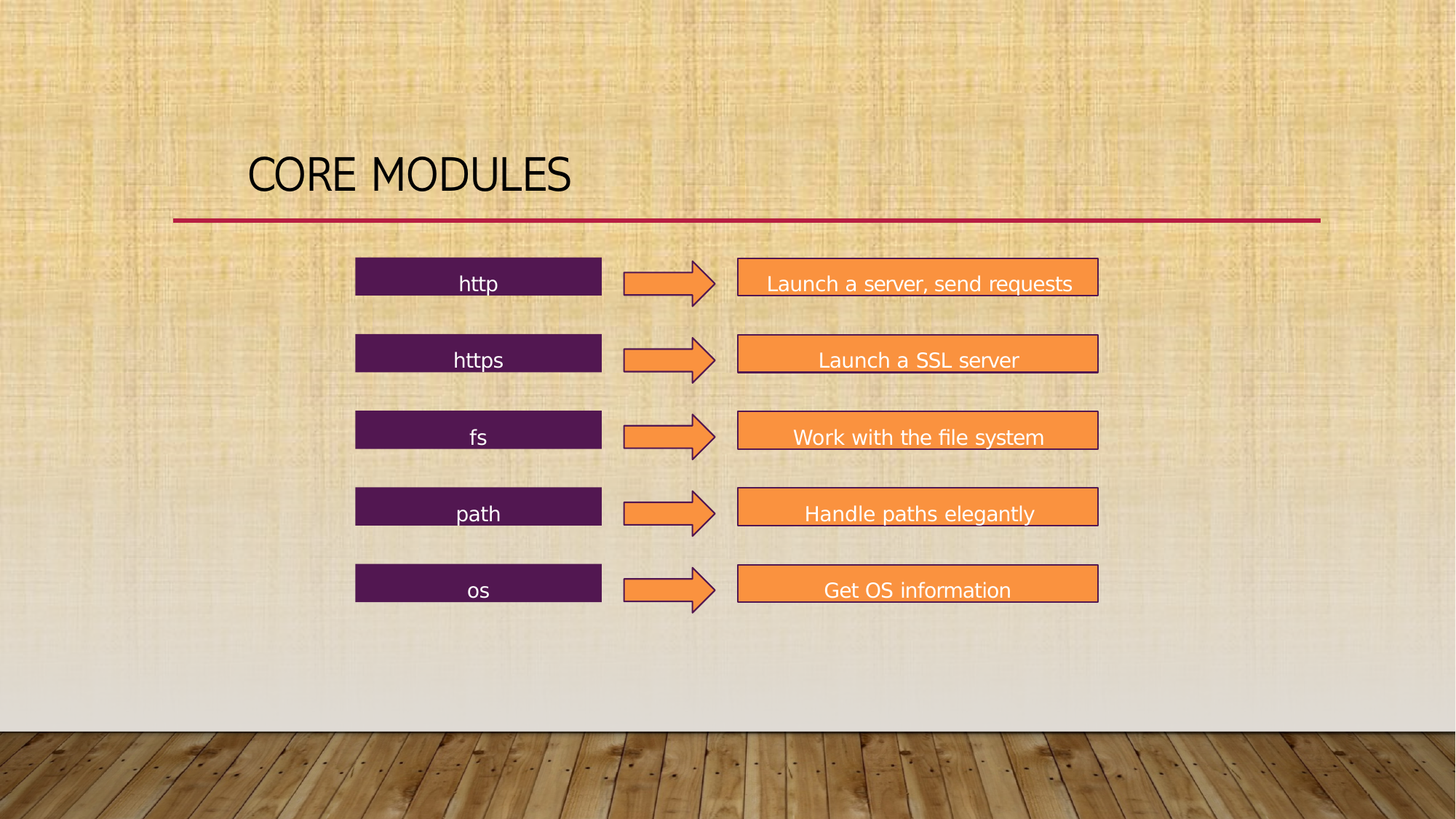

# Core Modules
http
Launch a server, send requests

https
Launch a SSL server

fs
Work with the file system

path
Handle paths elegantly

os
Get OS information